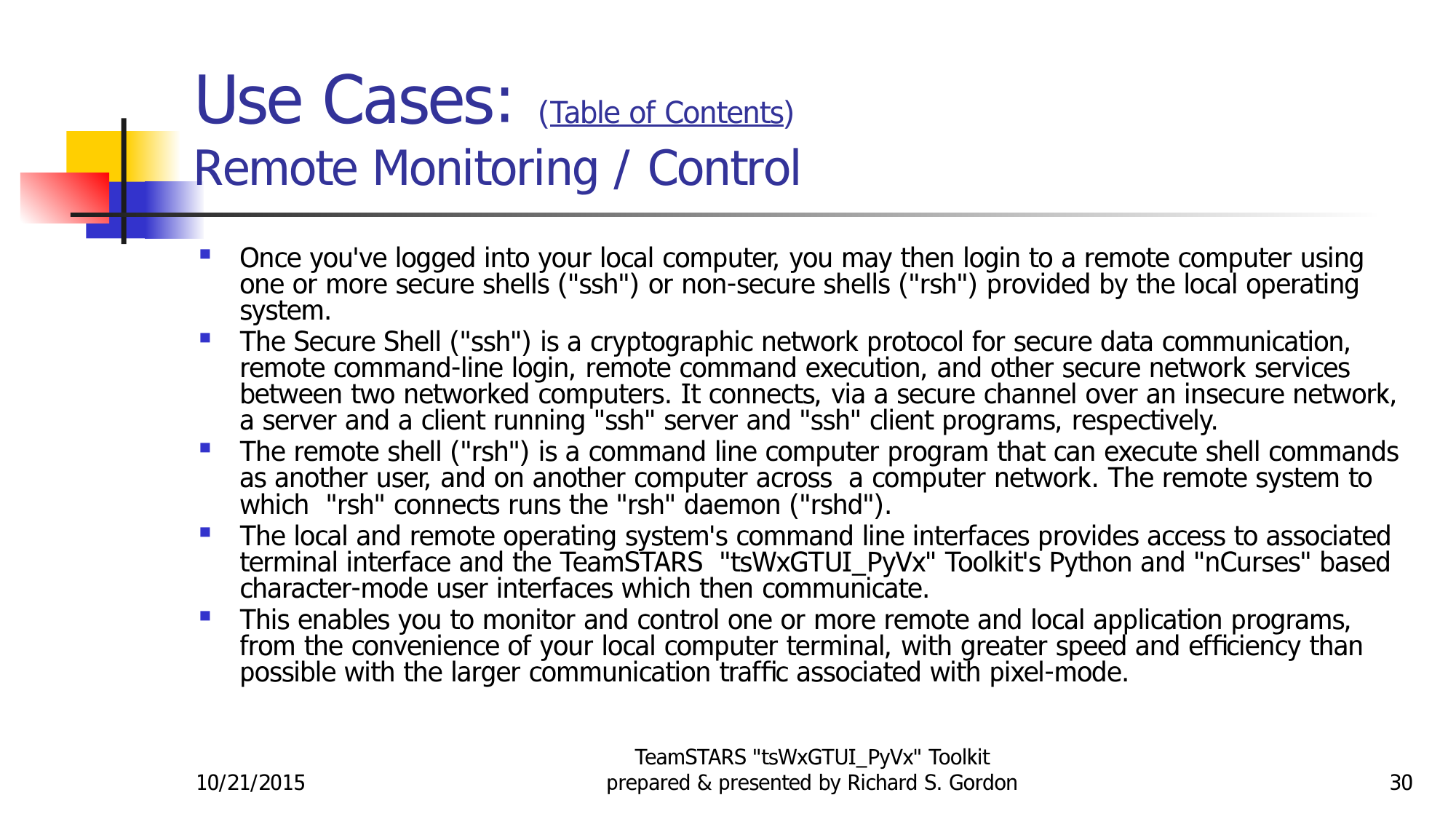

# Use Cases: (Table of Contents) Remote Monitoring / Control
Once you've logged into your local computer, you may then login to a remote computer using one or more secure shells ("ssh") or non-secure shells ("rsh") provided by the local operating system.
The Secure Shell ("ssh") is a cryptographic network protocol for secure data communication, remote command-line login, remote command execution, and other secure network services between two networked computers. It connects, via a secure channel over an insecure network, a server and a client running "ssh" server and "ssh" client programs, respectively.
The remote shell ("rsh") is a command line computer program that can execute shell commands as another user, and on another computer across  a computer network. The remote system to which  "rsh" connects runs the "rsh" daemon ("rshd").
The local and remote operating system's command line interfaces provides access to associated terminal interface and the TeamSTARS  "tsWxGTUI_PyVx" Toolkit's Python and "nCurses" based character-mode user interfaces which then communicate.
This enables you to monitor and control one or more remote and local application programs, from the convenience of your local computer terminal, with greater speed and efficiency than possible with the larger communication traffic associated with pixel-mode.
10/21/2015
TeamSTARS "tsWxGTUI_PyVx" Toolkit prepared & presented by Richard S. Gordon
30